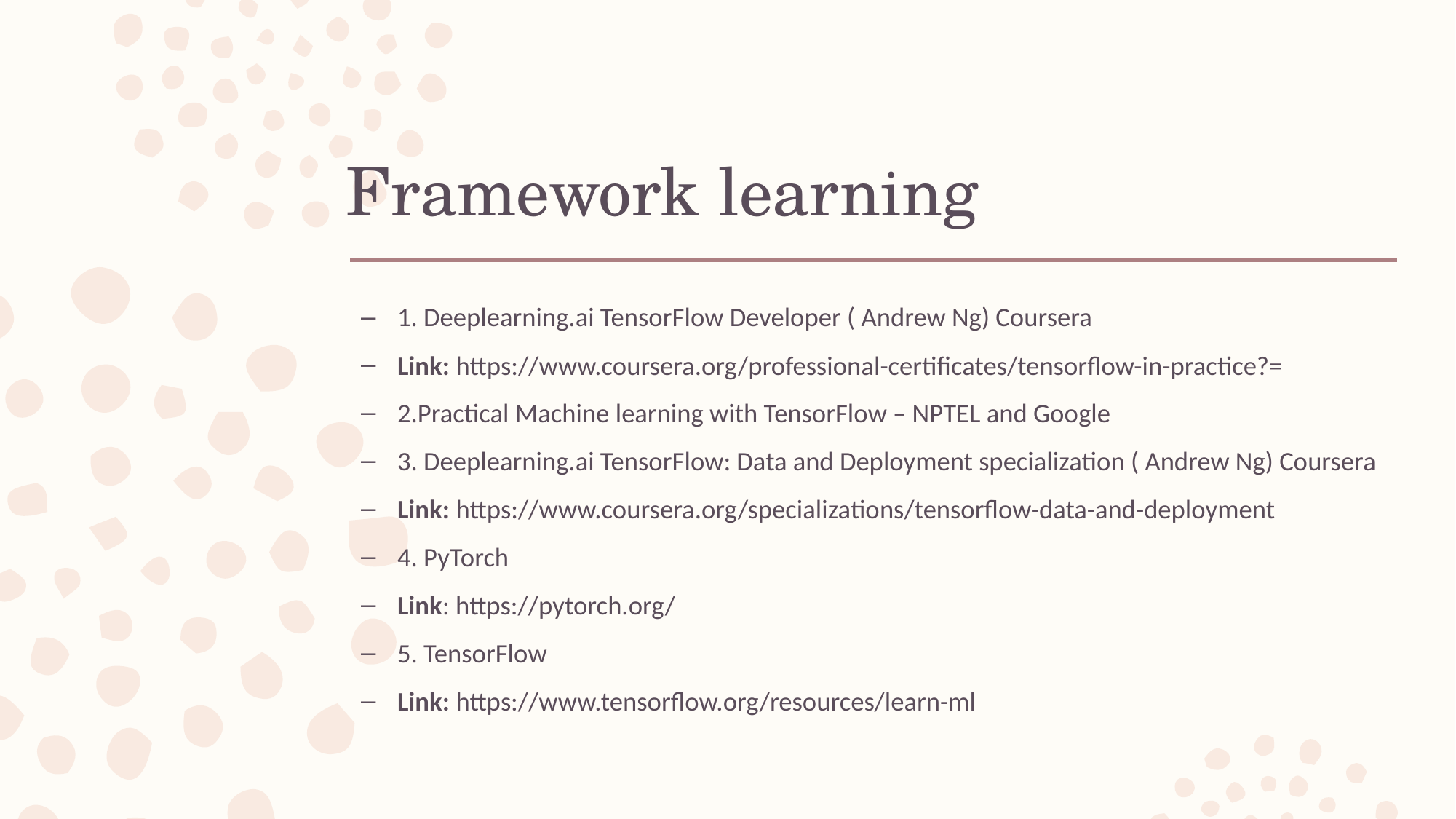

# Framework learning
1. Deeplearning.ai TensorFlow Developer ( Andrew Ng) Coursera
Link: https://www.coursera.org/professional-certificates/tensorflow-in-practice?=
2.Practical Machine learning with TensorFlow – NPTEL and Google
3. Deeplearning.ai TensorFlow: Data and Deployment specialization ( Andrew Ng) Coursera
Link: https://www.coursera.org/specializations/tensorflow-data-and-deployment
4. PyTorch
Link: https://pytorch.org/
5. TensorFlow
Link: https://www.tensorflow.org/resources/learn-ml